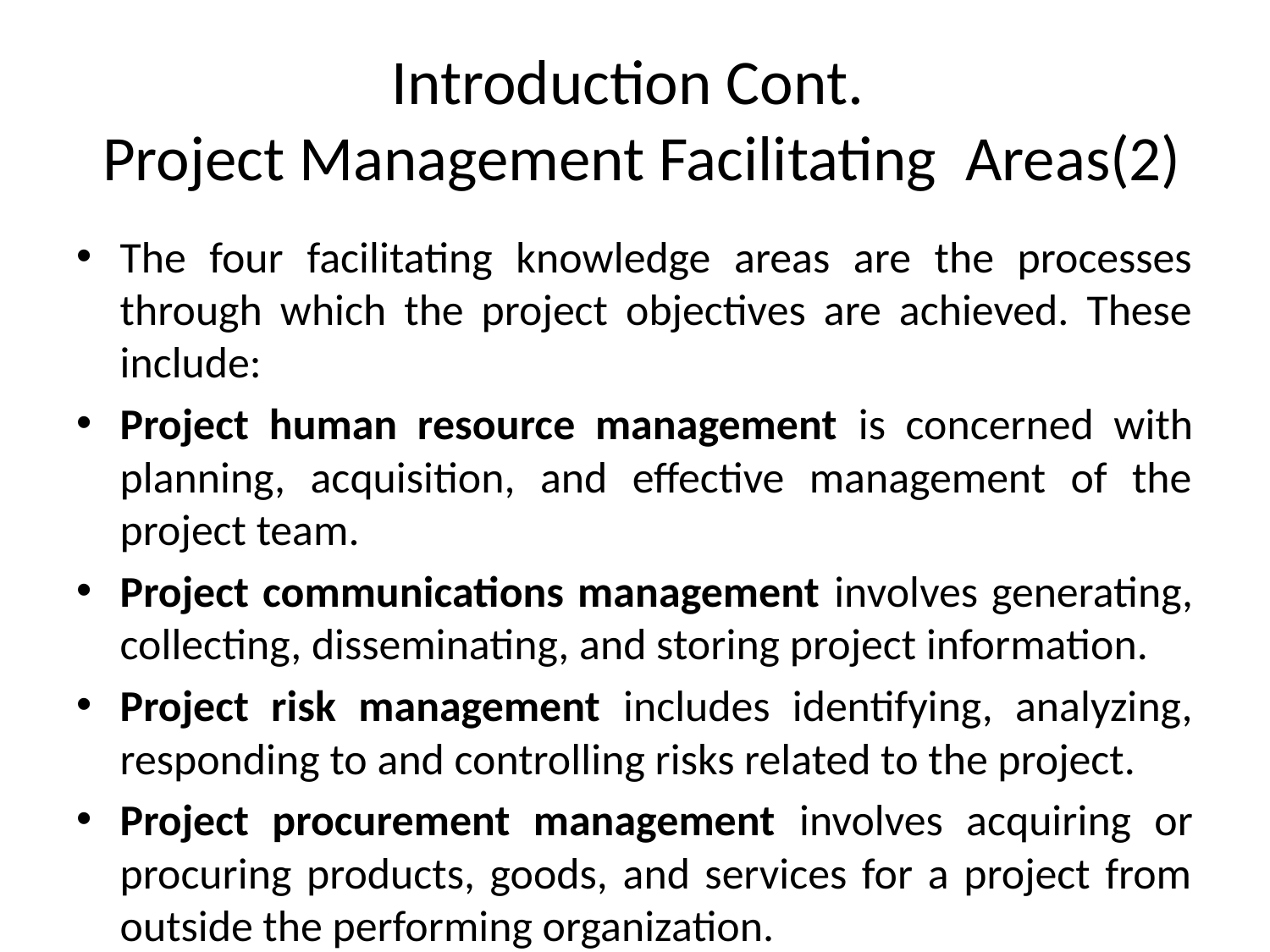

# Introduction Cont. Project Management Facilitating  Areas(2)
The four facilitating knowledge areas are the processes through which the project objectives are achieved. These include:
Project human resource management is concerned with planning, acquisition, and effective management of the project team.
Project communications management involves generating, collecting, disseminating, and storing project information.
Project risk management includes identifying, analyzing, responding to and controlling risks related to the project.
Project procurement management involves acquiring or procuring products, goods, and services for a project from outside the performing organization.